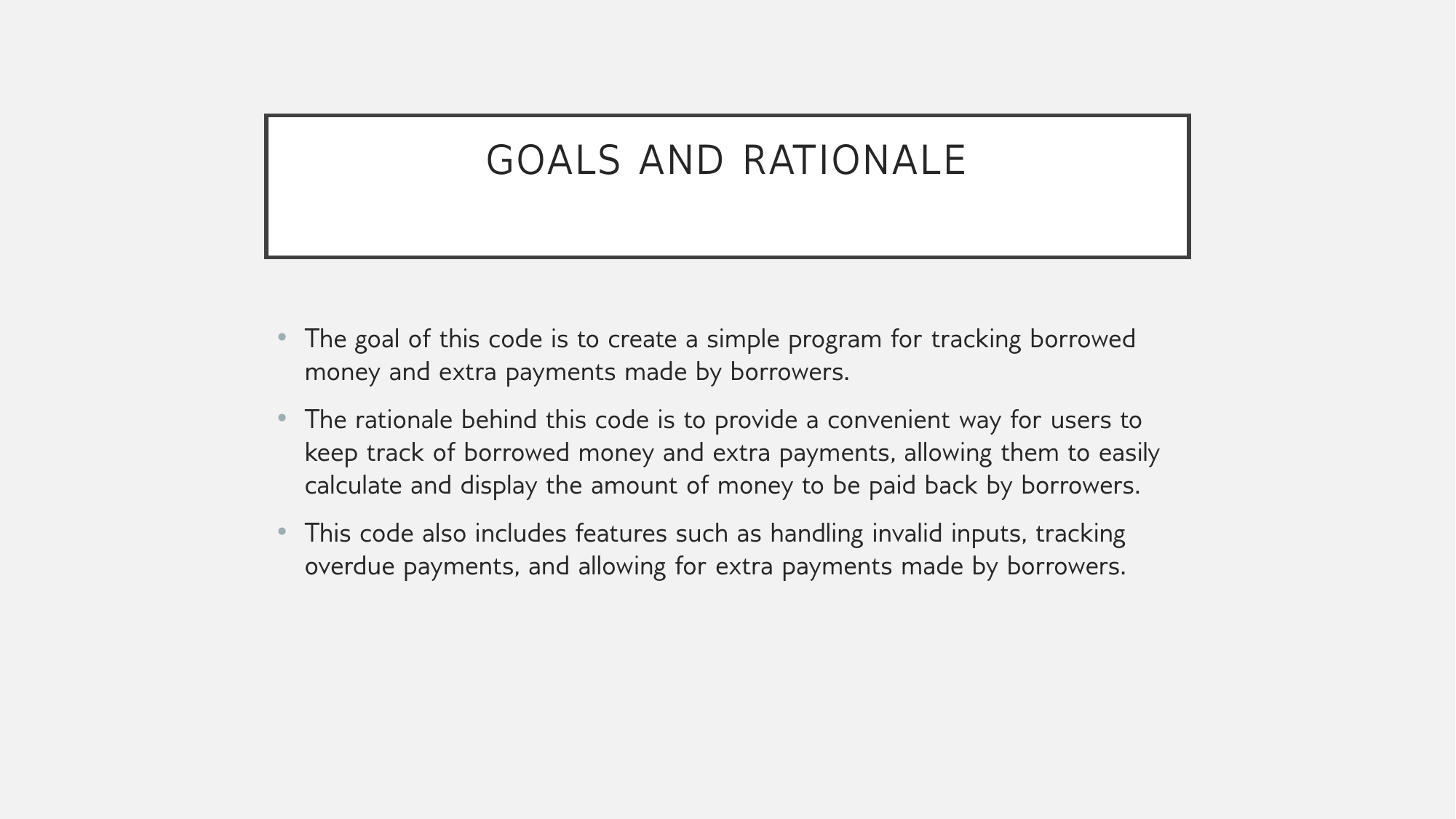

# Goals and Rationale
The goal of this code is to create a simple program for tracking borrowed money and extra payments made by borrowers.
The rationale behind this code is to provide a convenient way for users to keep track of borrowed money and extra payments, allowing them to easily calculate and display the amount of money to be paid back by borrowers.
This code also includes features such as handling invalid inputs, tracking overdue payments, and allowing for extra payments made by borrowers.